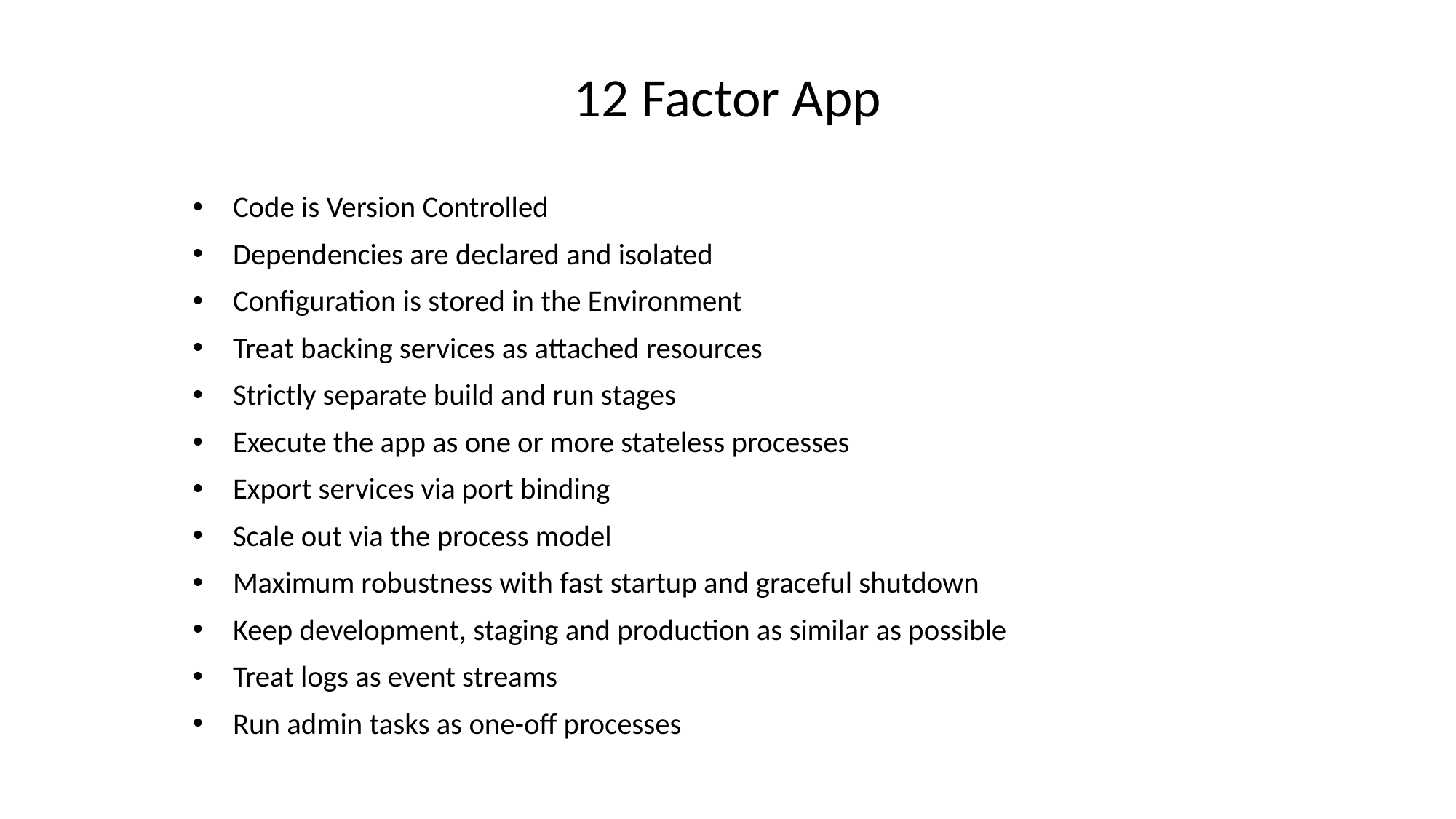

# 12 Factor App
Code is Version Controlled
Dependencies are declared and isolated
Configuration is stored in the Environment
Treat backing services as attached resources
Strictly separate build and run stages
Execute the app as one or more stateless processes
Export services via port binding
Scale out via the process model
Maximum robustness with fast startup and graceful shutdown
Keep development, staging and production as similar as possible
Treat logs as event streams
Run admin tasks as one-off processes